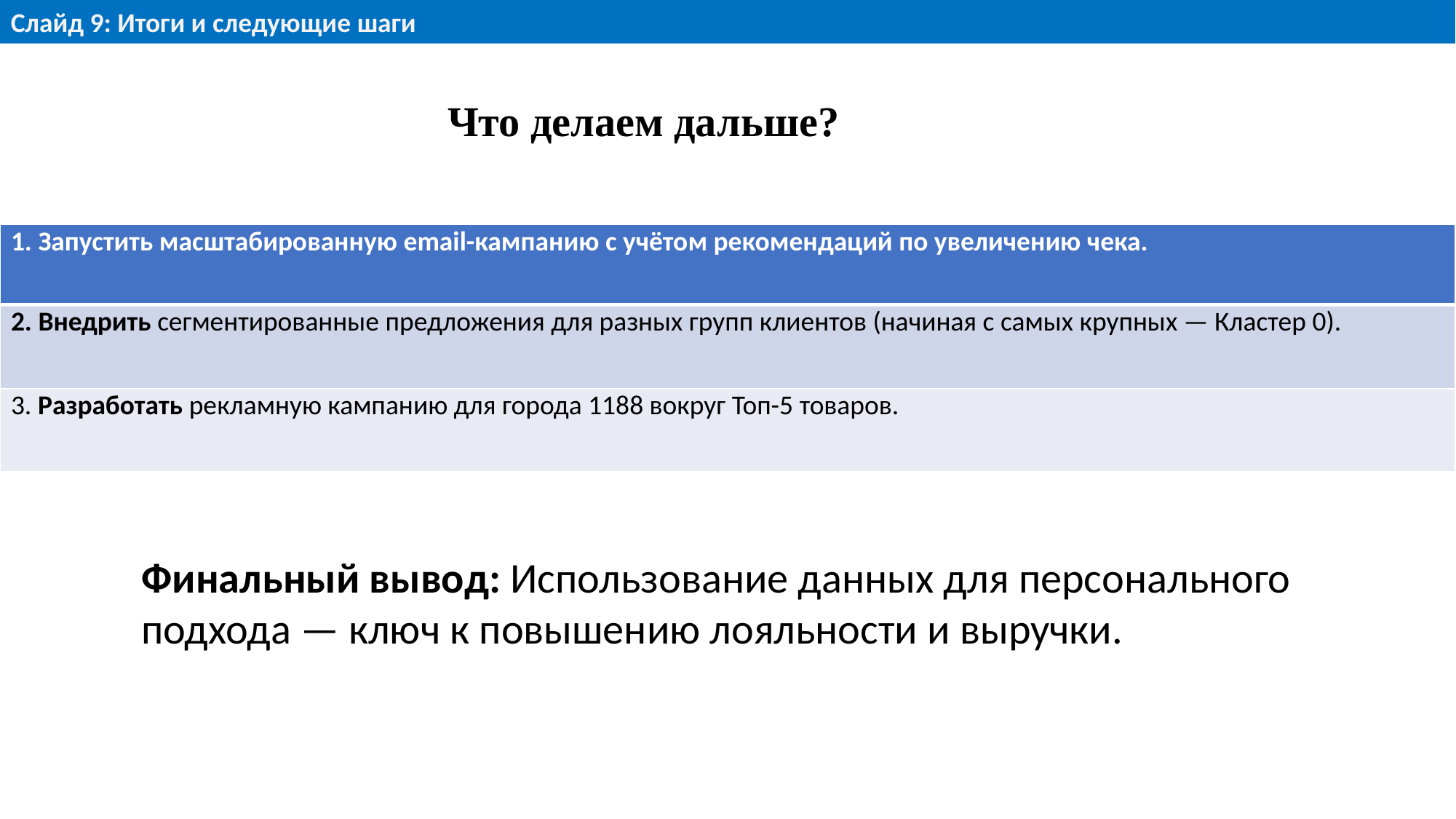

Слайд 9: Итоги и следующие шаги
Что делаем дальше?
| 1. Запустить масштабированную email-кампанию с учётом рекомендаций по увеличению чека. |
| --- |
| 2. Внедрить сегментированные предложения для разных групп клиентов (начиная с самых крупных — Кластер 0). |
| 3. Разработать рекламную кампанию для города 1188 вокруг Топ-5 товаров. |
Финальный вывод: Использование данных для персонального подхода — ключ к повышению лояльности и выручки.